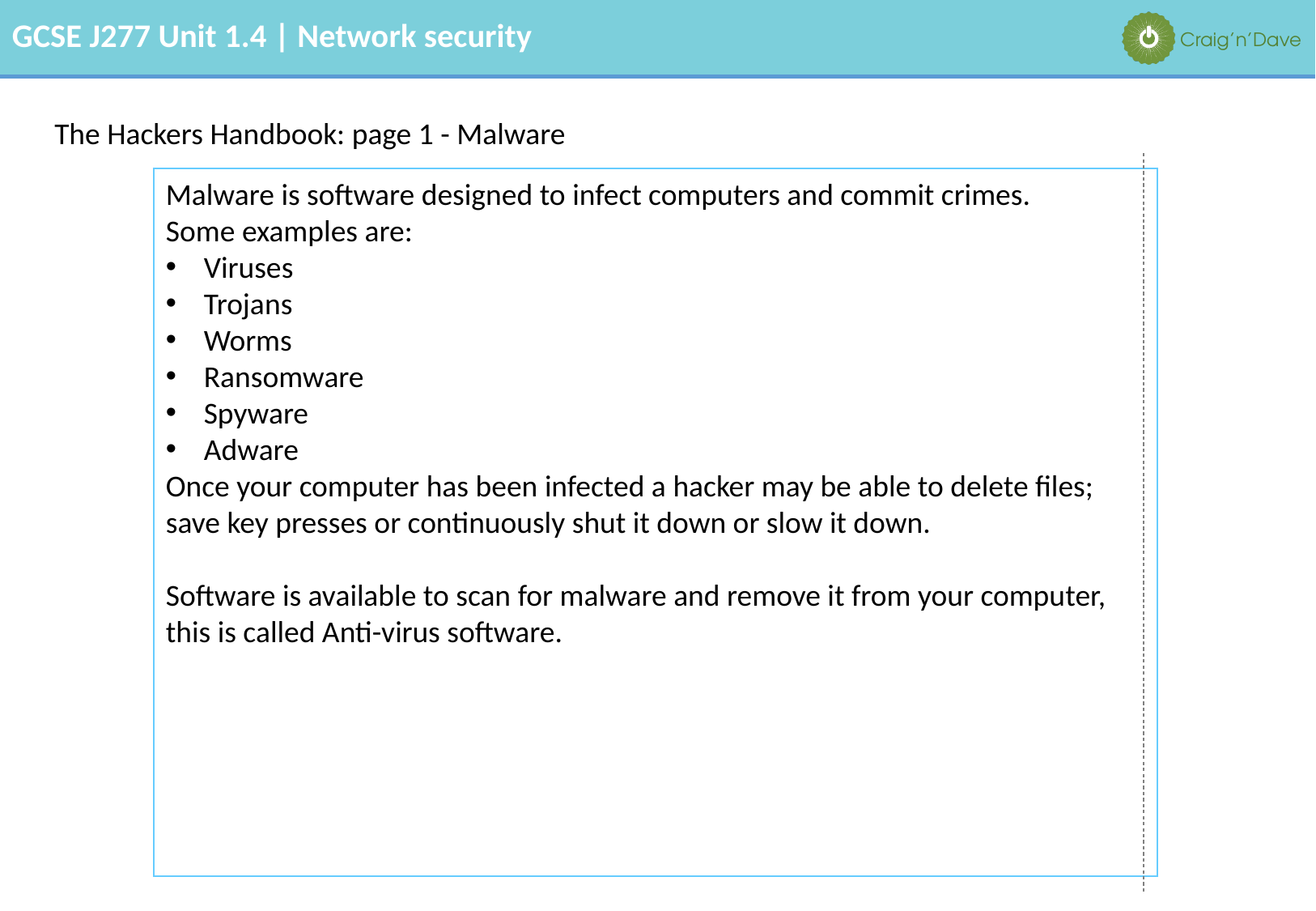

# The Hackers Handbook: page 1 - Malware
Malware is software designed to infect computers and commit crimes.
Some examples are:
Viruses
Trojans
Worms
Ransomware
Spyware
Adware
Once your computer has been infected a hacker may be able to delete files; save key presses or continuously shut it down or slow it down.

Software is available to scan for malware and remove it from your computer, this is called Anti-virus software.